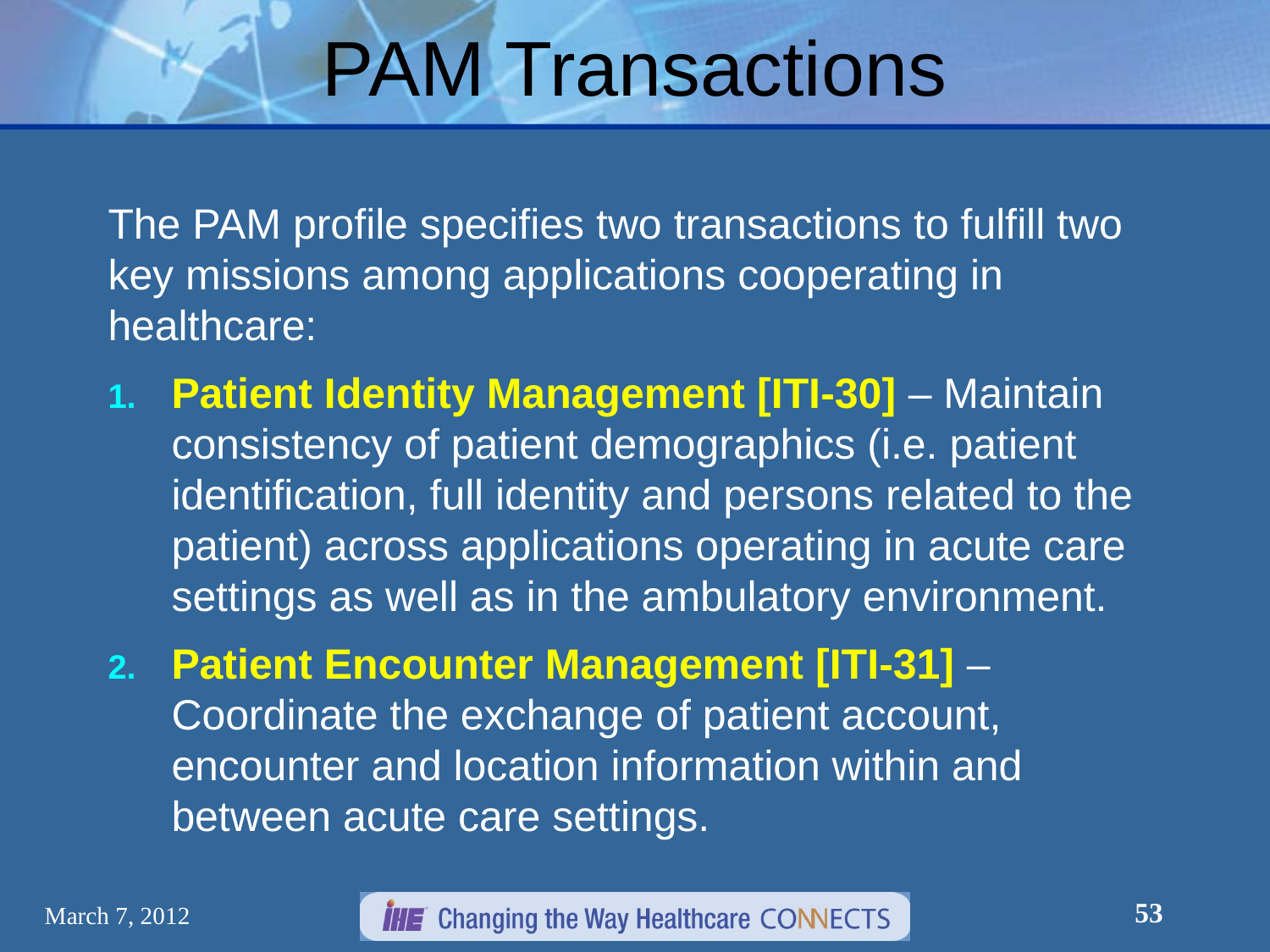

# PAM Transactions
The PAM profile specifies two transactions to fulfill two key missions among applications cooperating in healthcare:
Patient Identity Management [ITI-30] – Maintain consistency of patient demographics (i.e. patient identification, full identity and persons related to the patient) across applications operating in acute care settings as well as in the ambulatory environment.
Patient Encounter Management [ITI-31] – Coordinate the exchange of patient account, encounter and location information within and between acute care settings.
53
March 7, 2012